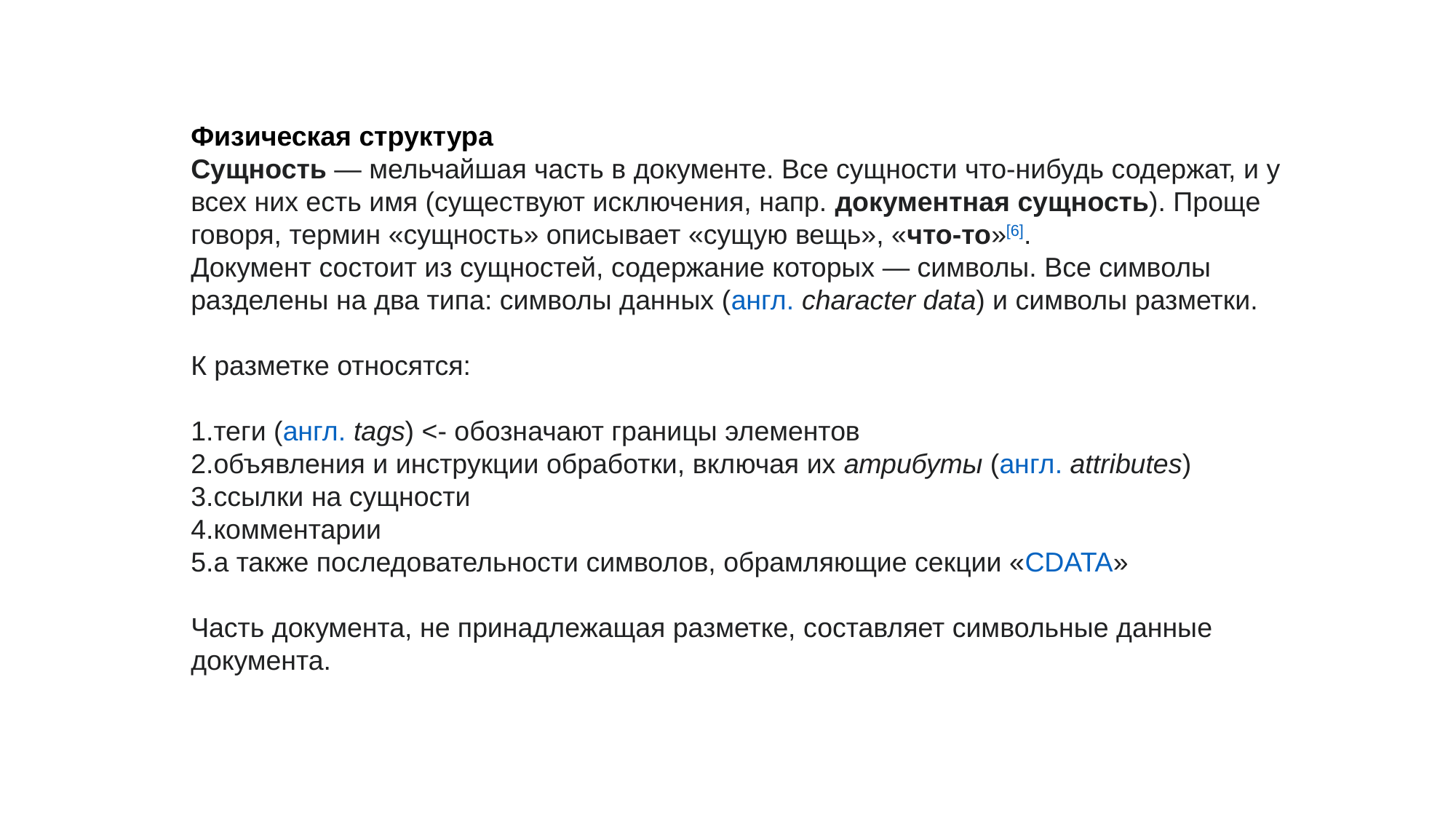

Физическая структура
Сущность — мельчайшая часть в документе. Все сущности что-нибудь содержат, и у всех них есть имя (существуют исключения, напр. документная сущность). Проще говоря, термин «сущность» описывает «сущую вещь», «что-то»[6].
Документ состоит из сущностей, содержание которых — символы. Все символы разделены на два типа: символы данных (англ. character data) и символы разметки.

К разметке относятся:

теги (англ. tags) <- обозначают границы элементов
объявления и инструкции обработки, включая их атрибуты (англ. attributes)
ссылки на сущности
комментарии
а также последовательности символов, обрамляющие секции «CDATA»

Часть документа, не принадлежащая разметке, составляет символьные данные документа.